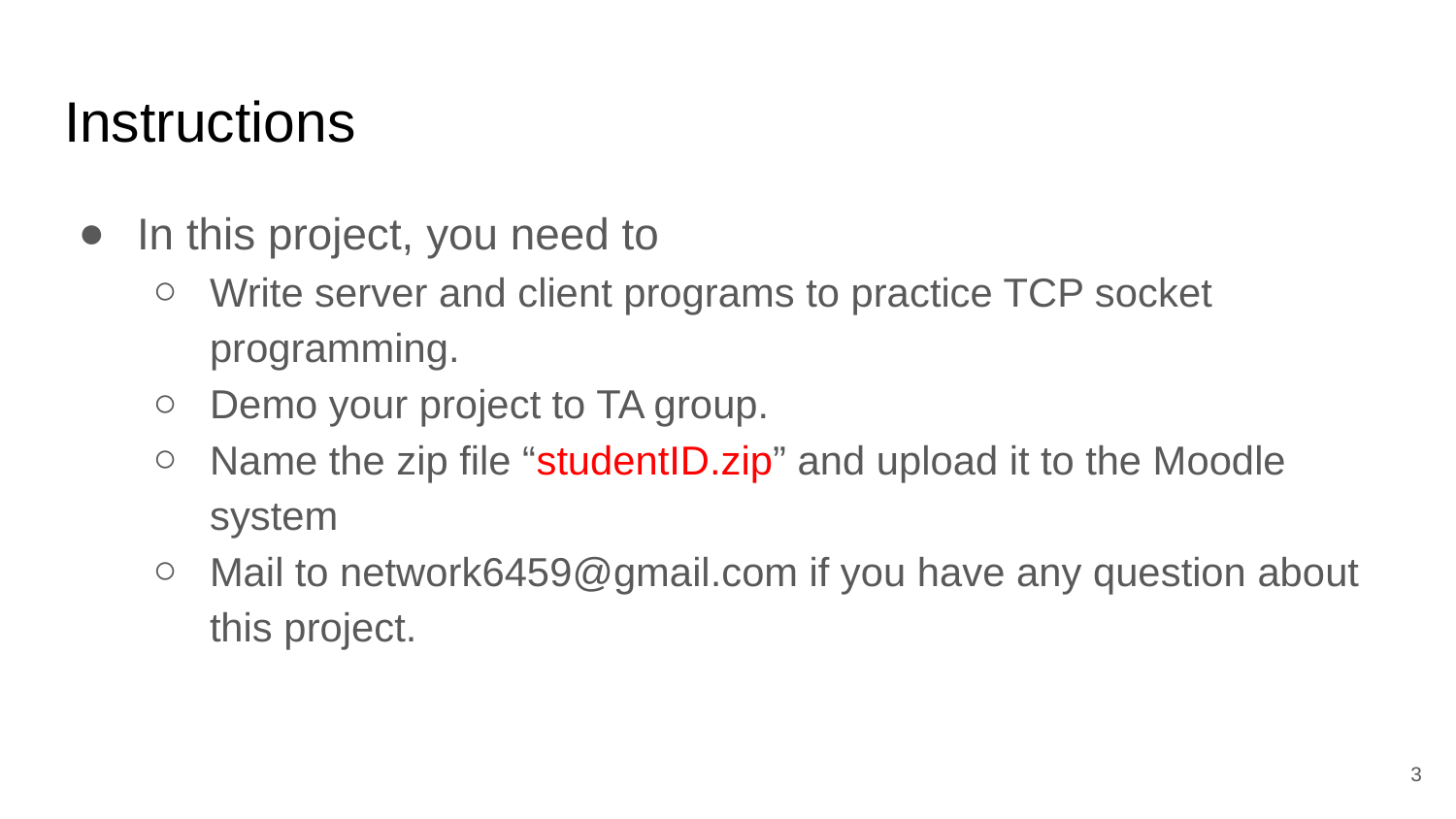

# Instructions
In this project, you need to
Write server and client programs to practice TCP socket programming.
Demo your project to TA group.
Name the zip file “studentID.zip” and upload it to the Moodle system
Mail to network6459@gmail.com if you have any question about this project.
3